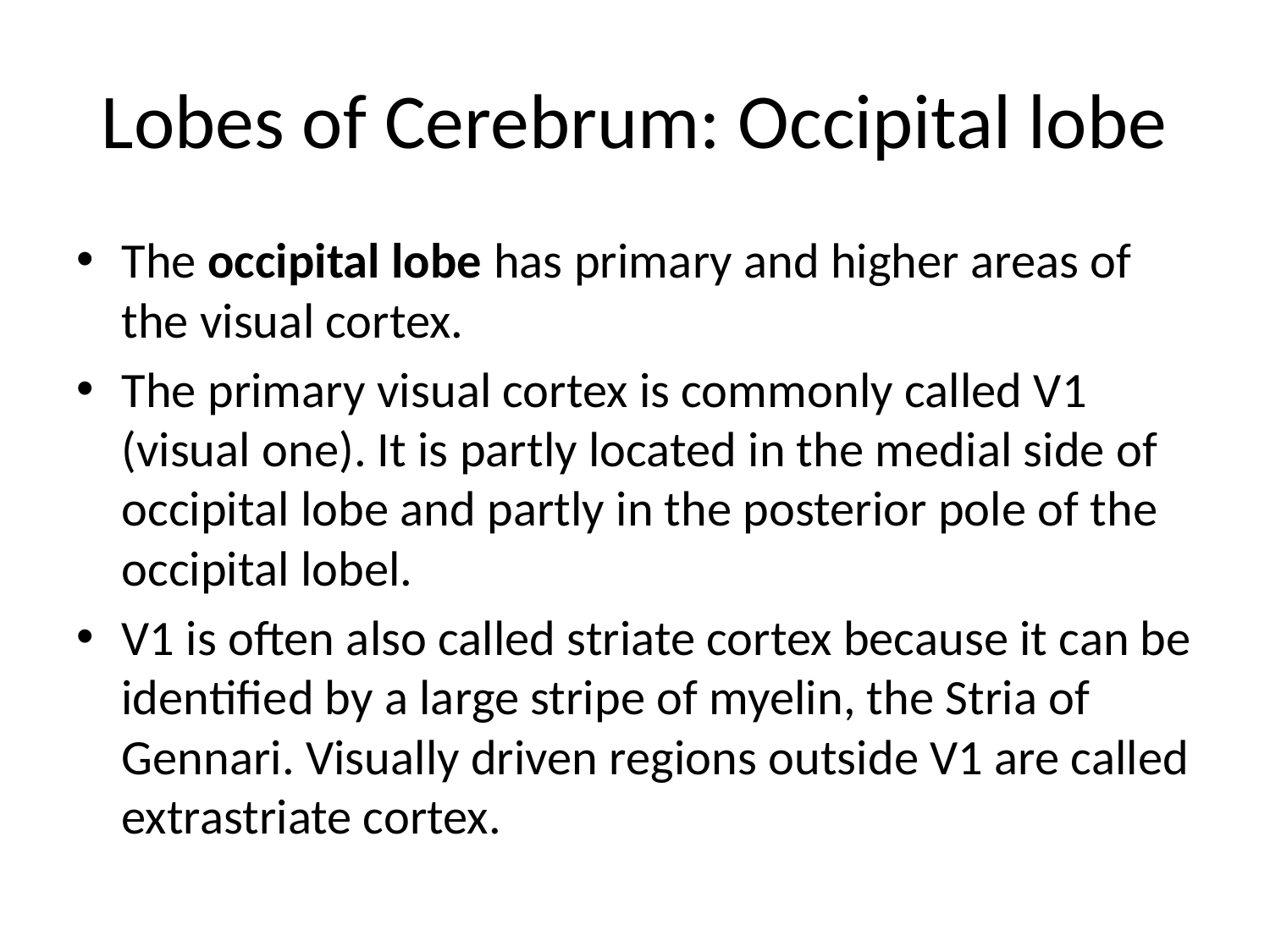

# Lobes of Cerebrum: Occipital lobe
The occipital lobe has primary and higher areas of the visual cortex.
The primary visual cortex is commonly called V1 (visual one). It is partly located in the medial side of occipital lobe and partly in the posterior pole of the occipital lobel.
V1 is often also called striate cortex because it can be identified by a large stripe of myelin, the Stria of Gennari. Visually driven regions outside V1 are called extrastriate cortex.